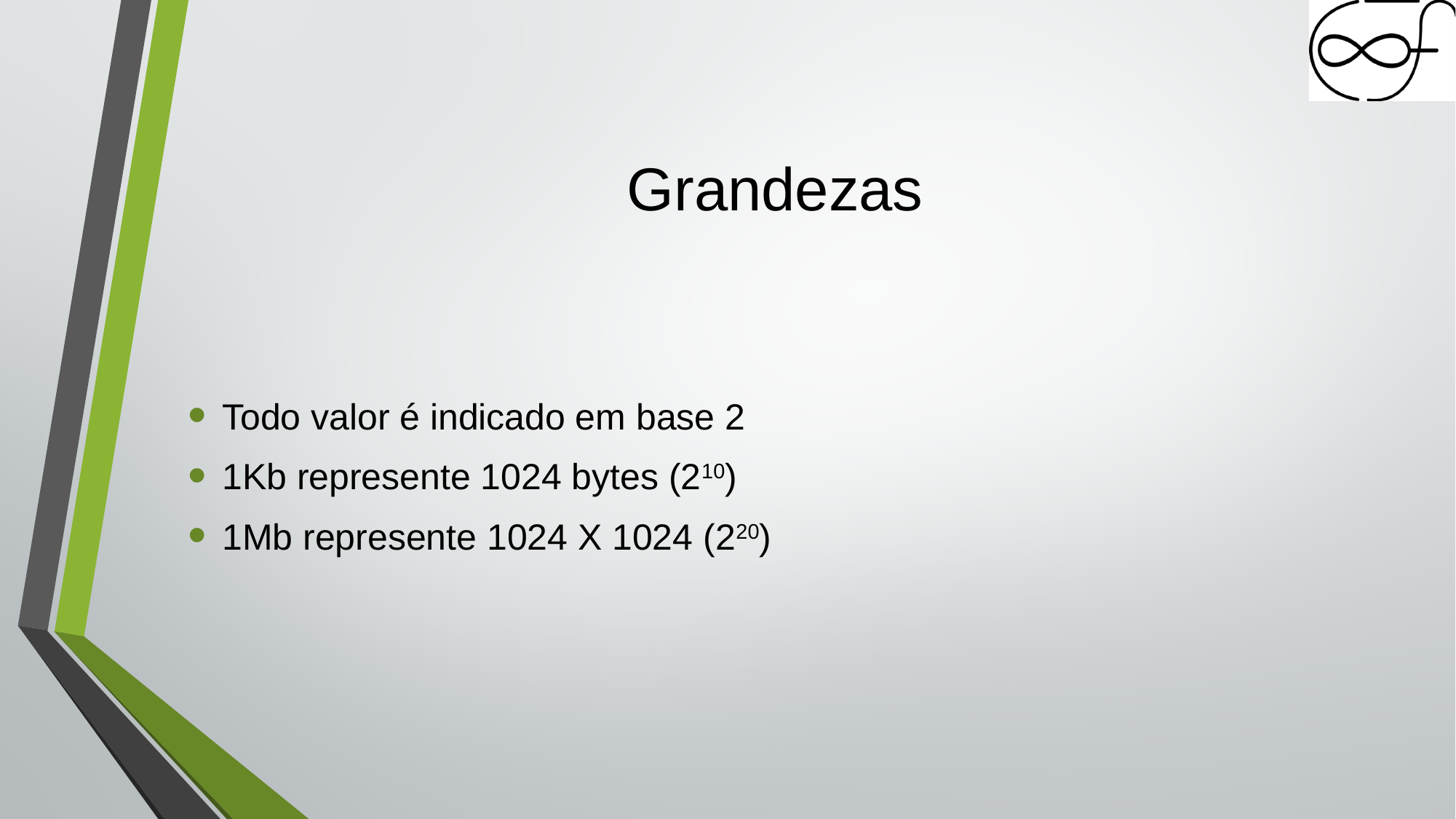

# Grandezas
Todo valor é indicado em base 2
1Kb represente 1024 bytes (210)
1Mb represente 1024 X 1024 (220)